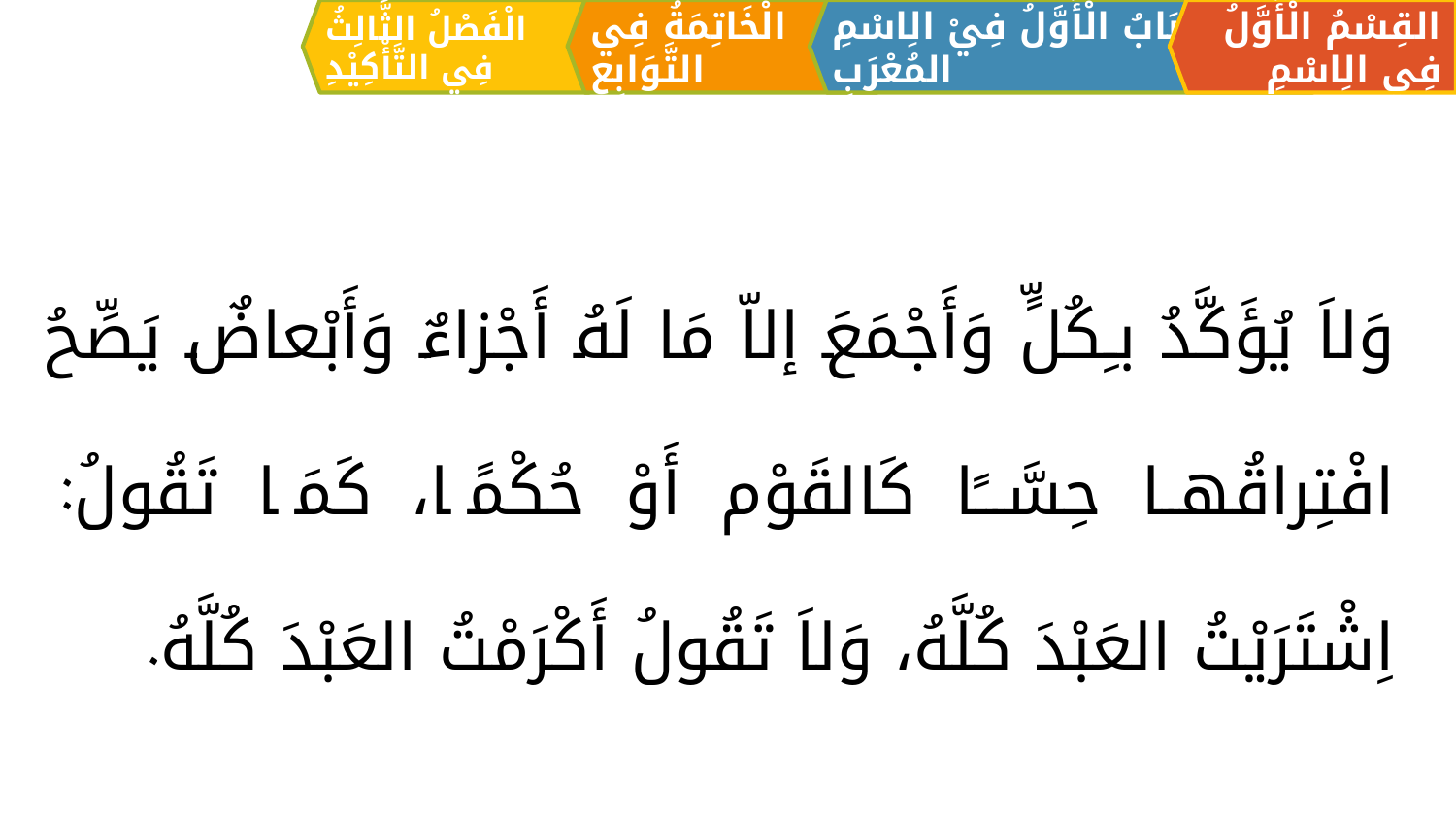

الْفَصْلُ الثَّالِثُ فِي التَّأْكِيْدِ
الْخَاتِمَةُ فِي التَّوَابِعِ
القِسْمُ الْأَوَّلُ فِي الِاسْمِ
اَلبَابُ الْأَوَّلُ فِيْ الِاسْمِ المُعْرَبِ
وَلاَ يُؤَكَّدُ بـِكُلٍّ وَأَجْمَعَ إلاّ مَا لَهُ أَجْزاءٌ وَأَبْعاضٌ يَصِّحُ افْتِراقُها حِسَّـًا كَالقَوْم أَوْ حُكْمًا، كَمَا تَقُولُ: اِشْتَرَيْتُ العَبْدَ كُلَّهُ، وَلاَ تَقُولُ أَكْرَمْتُ العَبْدَ كُلَّهُ.